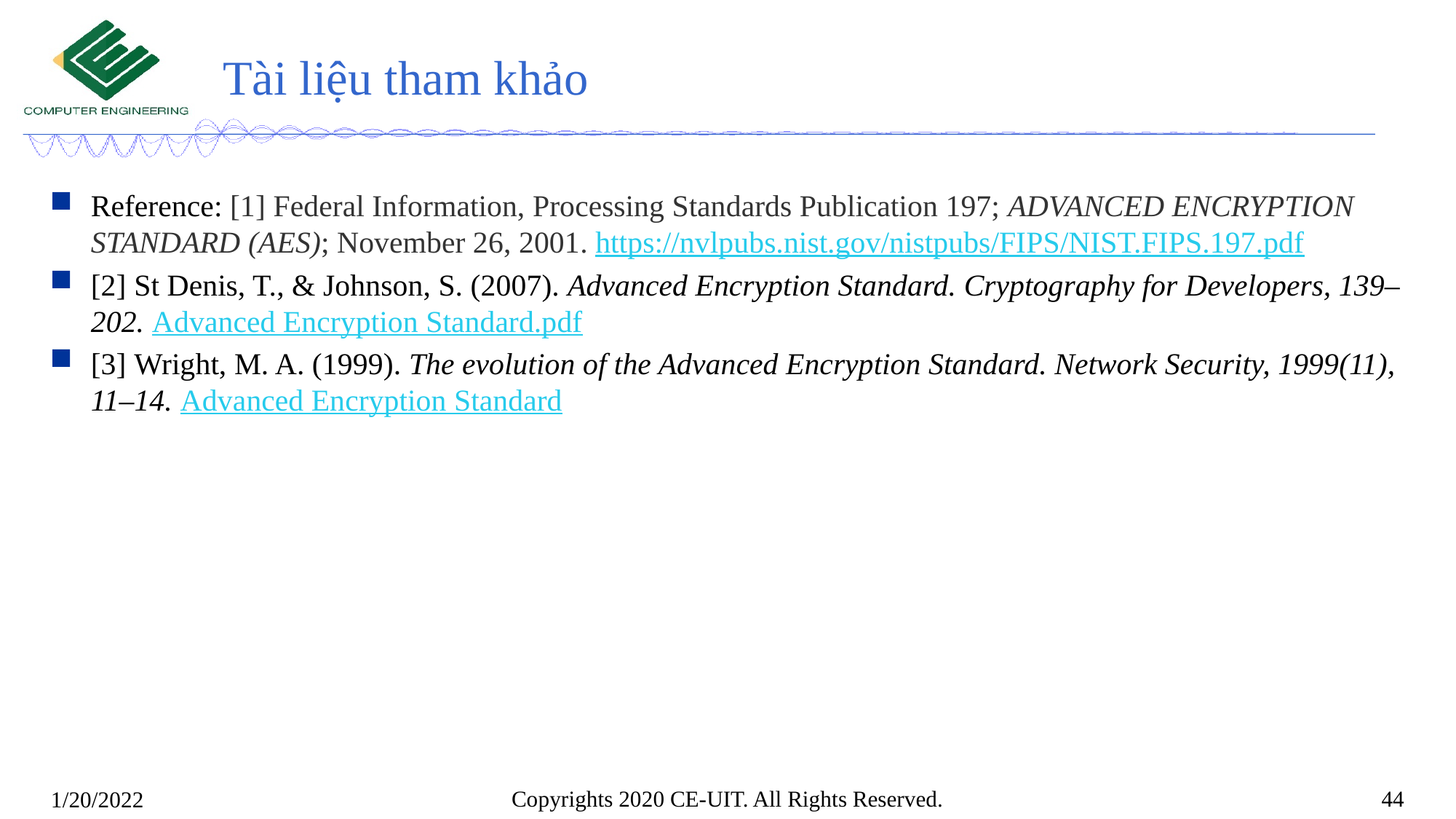

# Tài liệu tham khảo
Reference: [1] Federal Information, Processing Standards Publication 197; ADVANCED ENCRYPTION STANDARD (AES); November 26, 2001. https://nvlpubs.nist.gov/nistpubs/FIPS/NIST.FIPS.197.pdf
[2] St Denis, T., & Johnson, S. (2007). Advanced Encryption Standard. Cryptography for Developers, 139–202. Advanced Encryption Standard.pdf
[3] Wright, M. A. (1999). The evolution of the Advanced Encryption Standard. Network Security, 1999(11), 11–14. Advanced Encryption Standard

Copyrights 2020 CE-UIT. All Rights Reserved.
44
1/20/2022